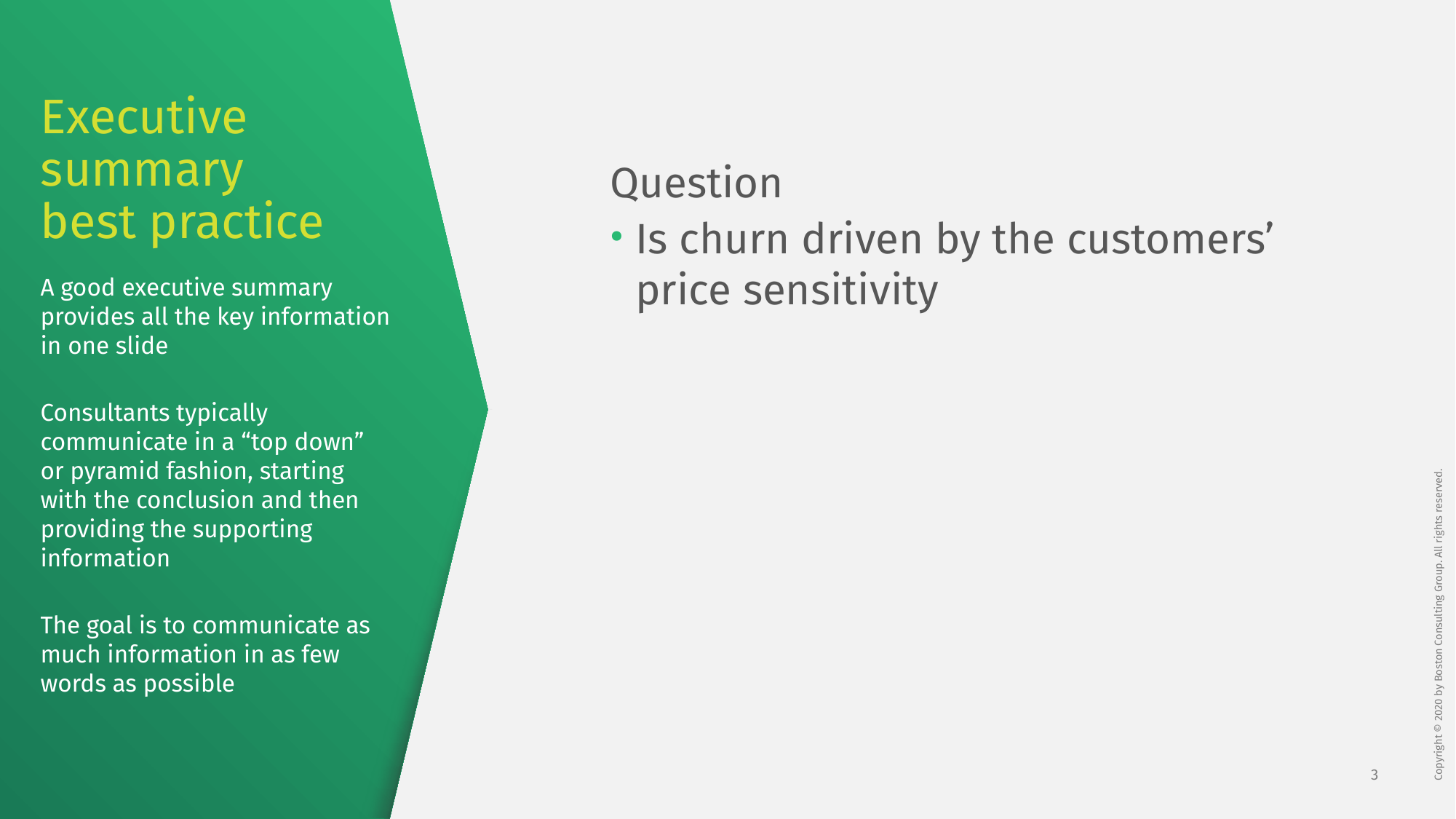

# Executive summary best practice

Question
Is churn driven by the customers’ price sensitivity

A good executive summary provides all the key information in one slide

Consultants typically communicate in a “top down” or pyramid fashion, starting with the conclusion and then providing the supporting information

The goal is to communicate as much information in as few words as possible